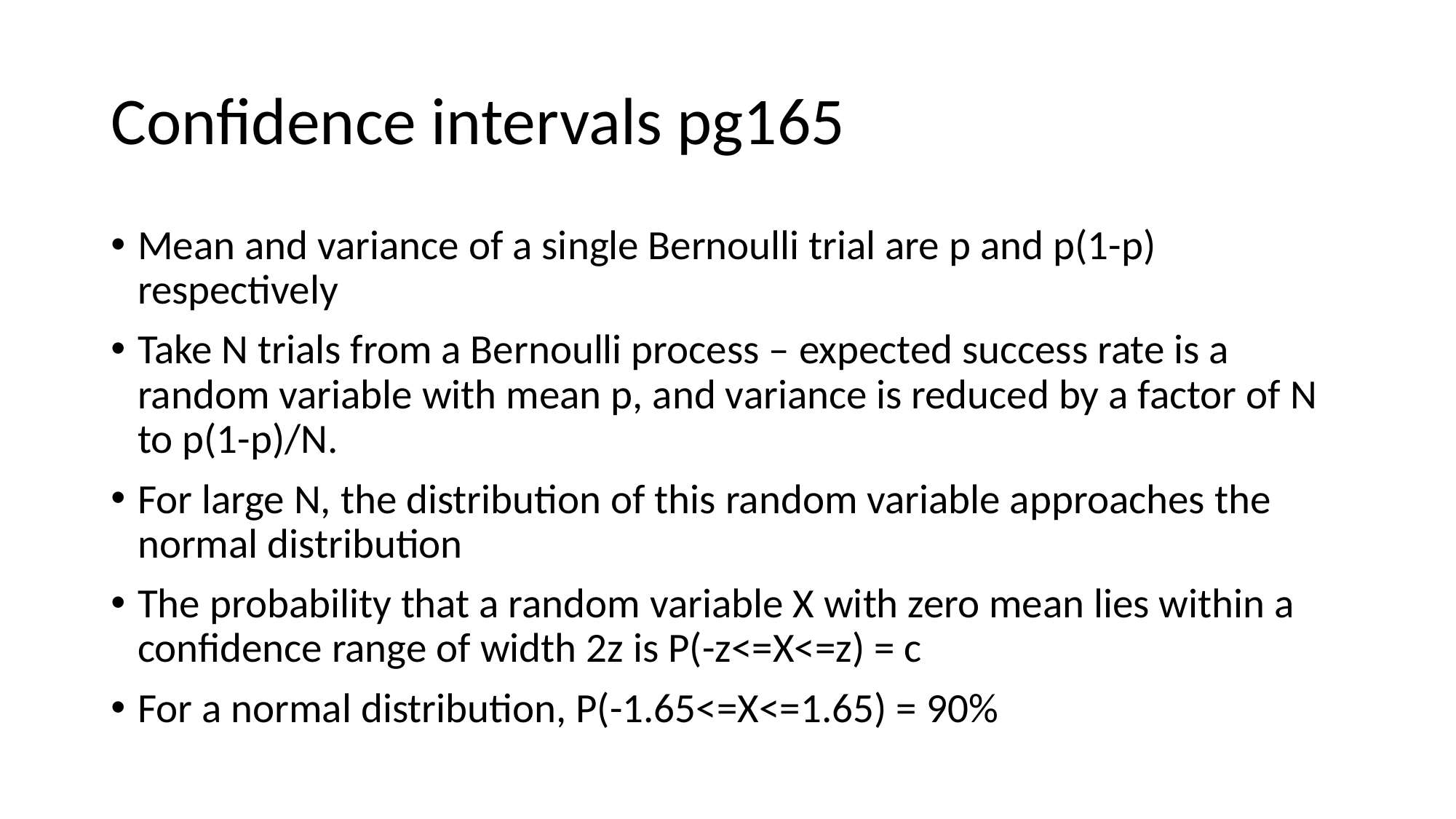

# Confidence intervals pg165
Mean and variance of a single Bernoulli trial are p and p(1-p) respectively
Take N trials from a Bernoulli process – expected success rate is a random variable with mean p, and variance is reduced by a factor of N to p(1-p)/N.
For large N, the distribution of this random variable approaches the normal distribution
The probability that a random variable X with zero mean lies within a confidence range of width 2z is P(-z<=X<=z) = c
For a normal distribution, P(-1.65<=X<=1.65) = 90%